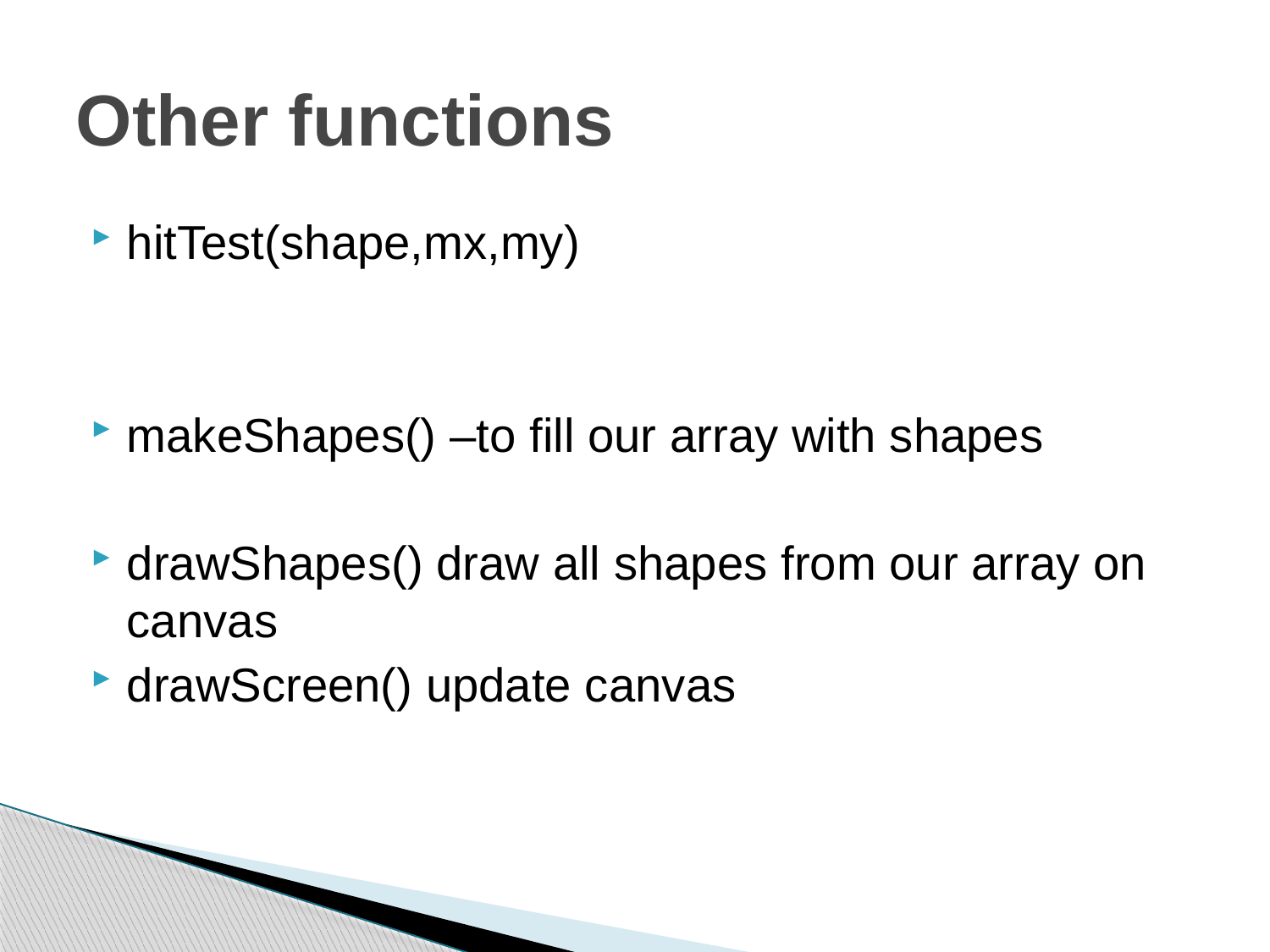

# Other functions
hitTest(shape,mx,my)

makeShapes() –to fill our array with shapes

drawShapes() draw all shapes from our array on canvas
drawScreen() update canvas